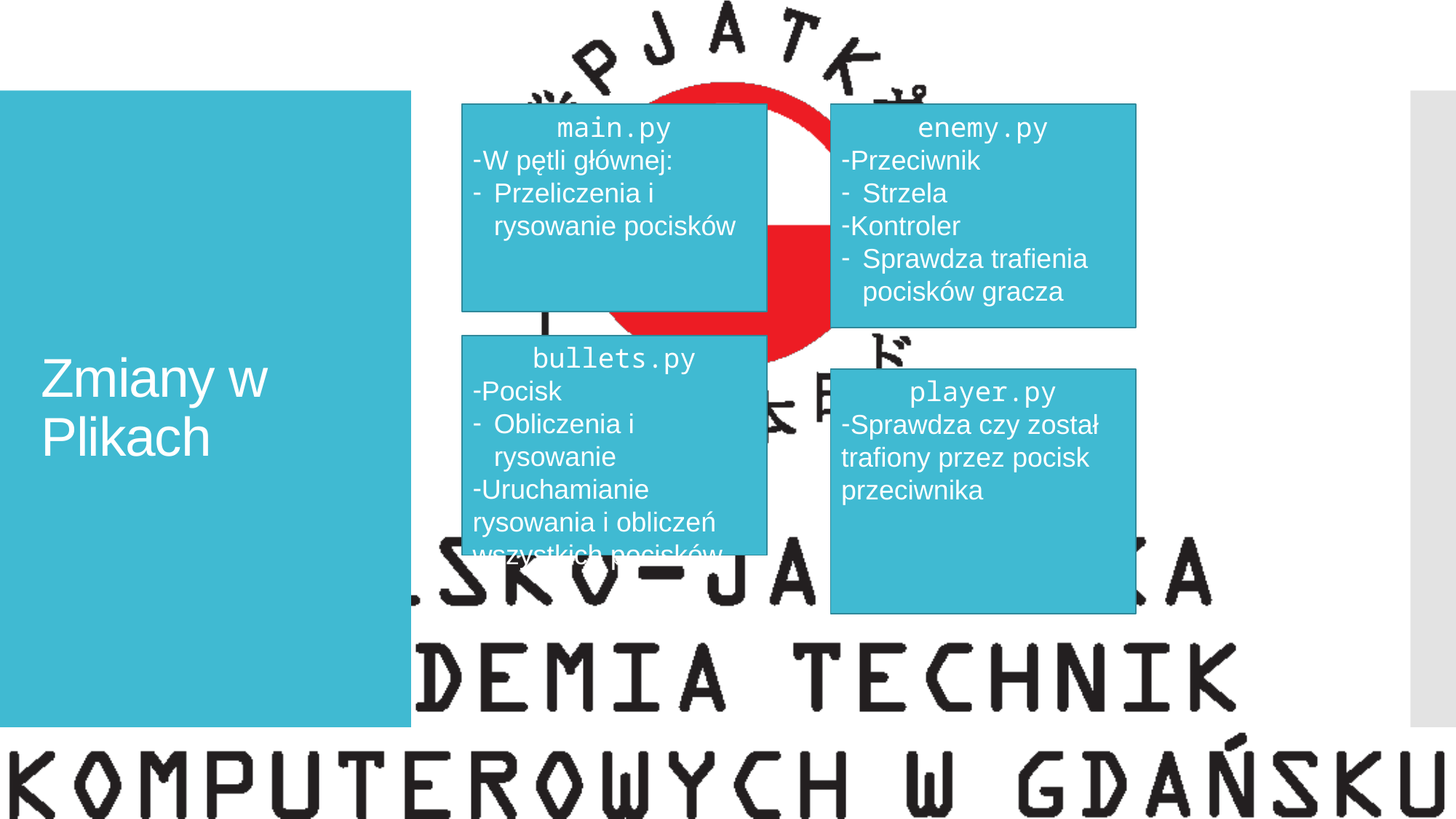

main.py
W pętli głównej:
Przeliczenia i rysowanie pocisków
enemy.py
Przeciwnik
Strzela
Kontroler
Sprawdza trafienia pocisków gracza
# Zmiany w Plikach
bullets.py
Pocisk
Obliczenia i rysowanie
Uruchamianie rysowania i obliczeń wszystkich pocisków

player.py
Sprawdza czy został trafiony przez pocisk przeciwnika